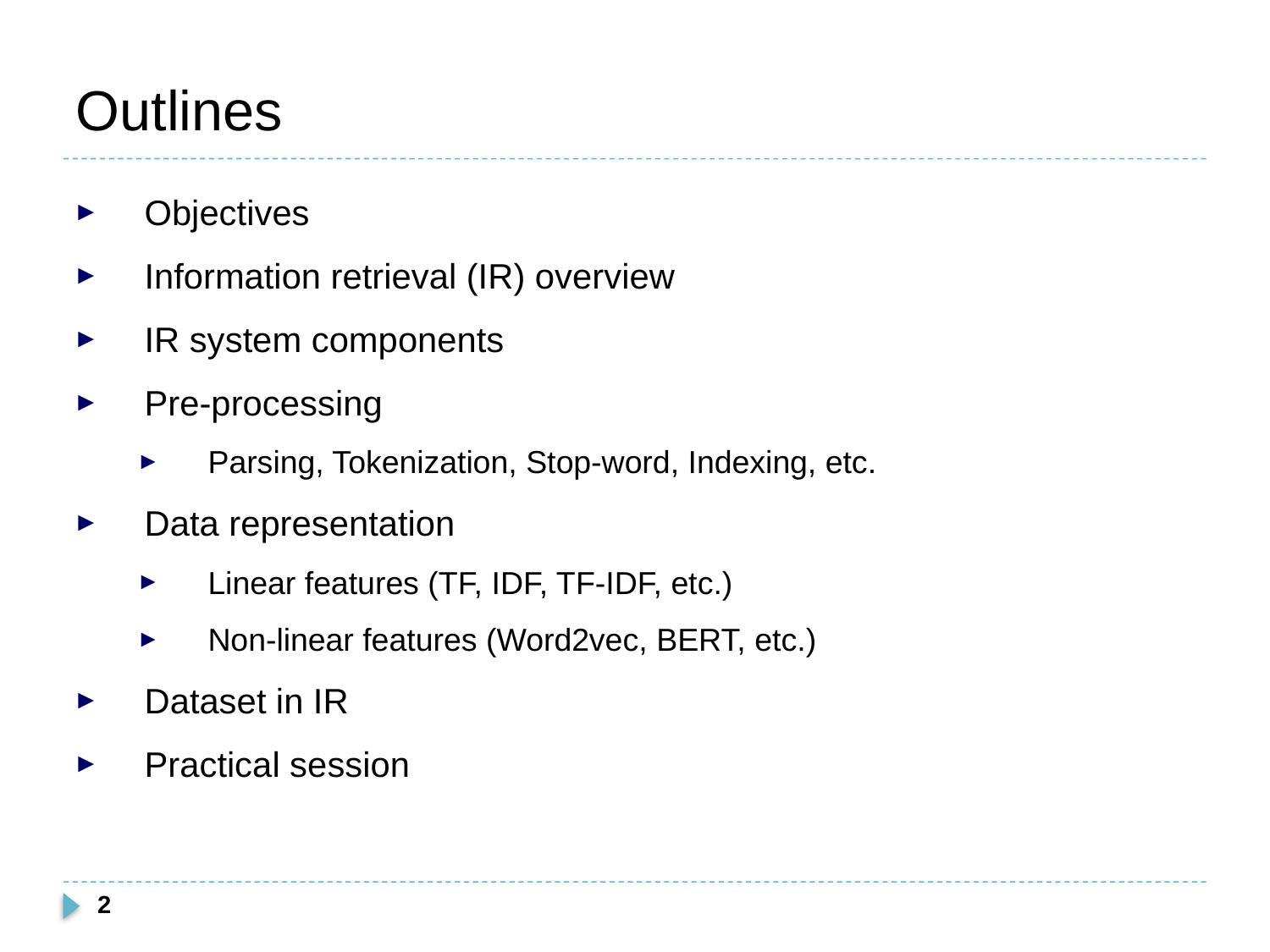

# Outlines
Objectives
Information retrieval (IR) overview
IR system components
Pre-processing
Parsing, Tokenization, Stop-word, Indexing, etc.
Data representation
Linear features (TF, IDF, TF-IDF, etc.)
Non-linear features (Word2vec, BERT, etc.)
Dataset in IR
Practical session
2